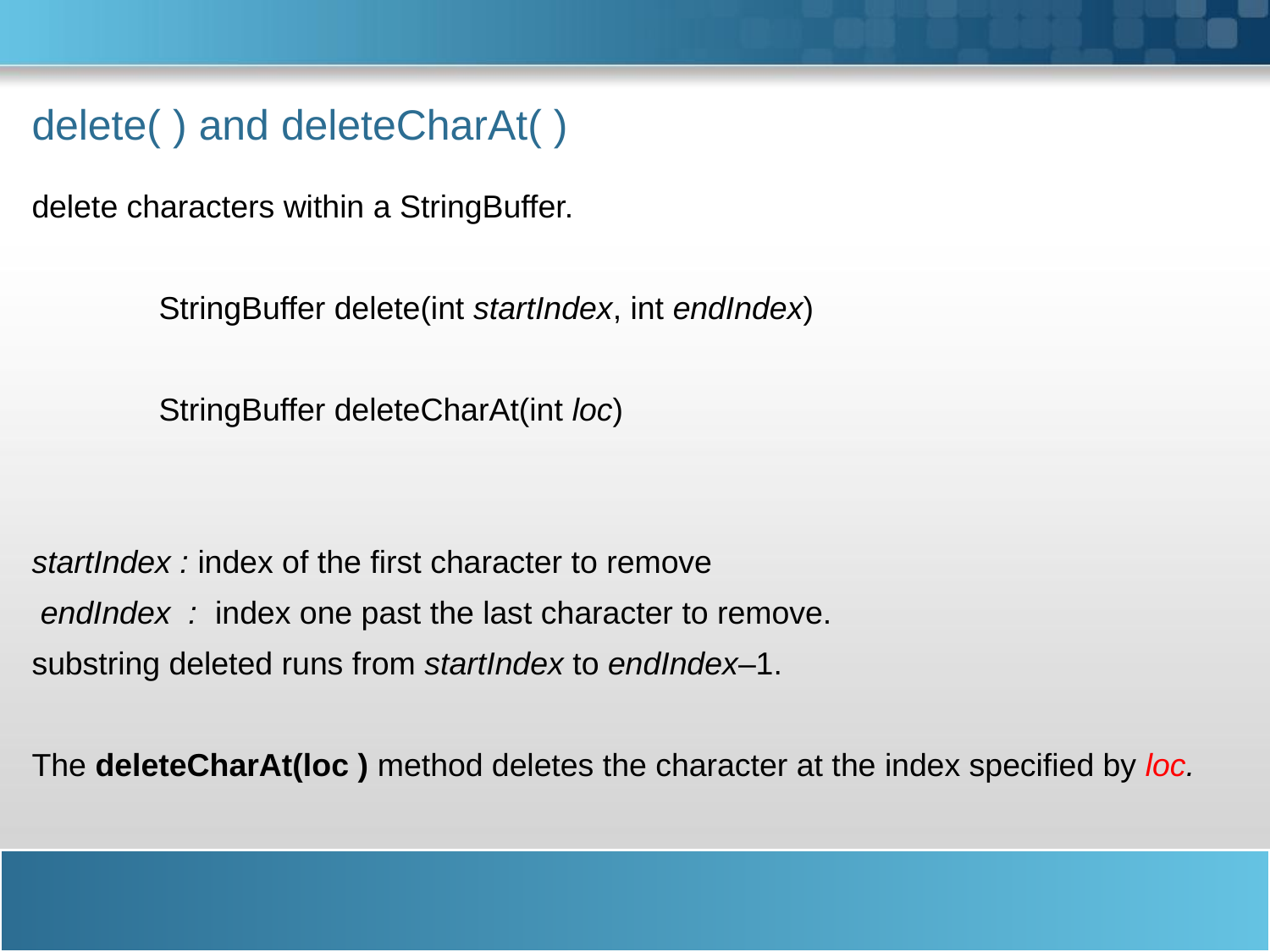

# delete( ) and deleteCharAt( )
delete characters within a StringBuffer.

	StringBuffer delete(int startIndex, int endIndex)

	StringBuffer deleteCharAt(int loc)

startIndex : index of the first character to remove
 endIndex  :  index one past the last character to remove.
substring deleted runs from startIndex to endIndex–1.

The deleteCharAt(loc ) method deletes the character at the index specified by loc.